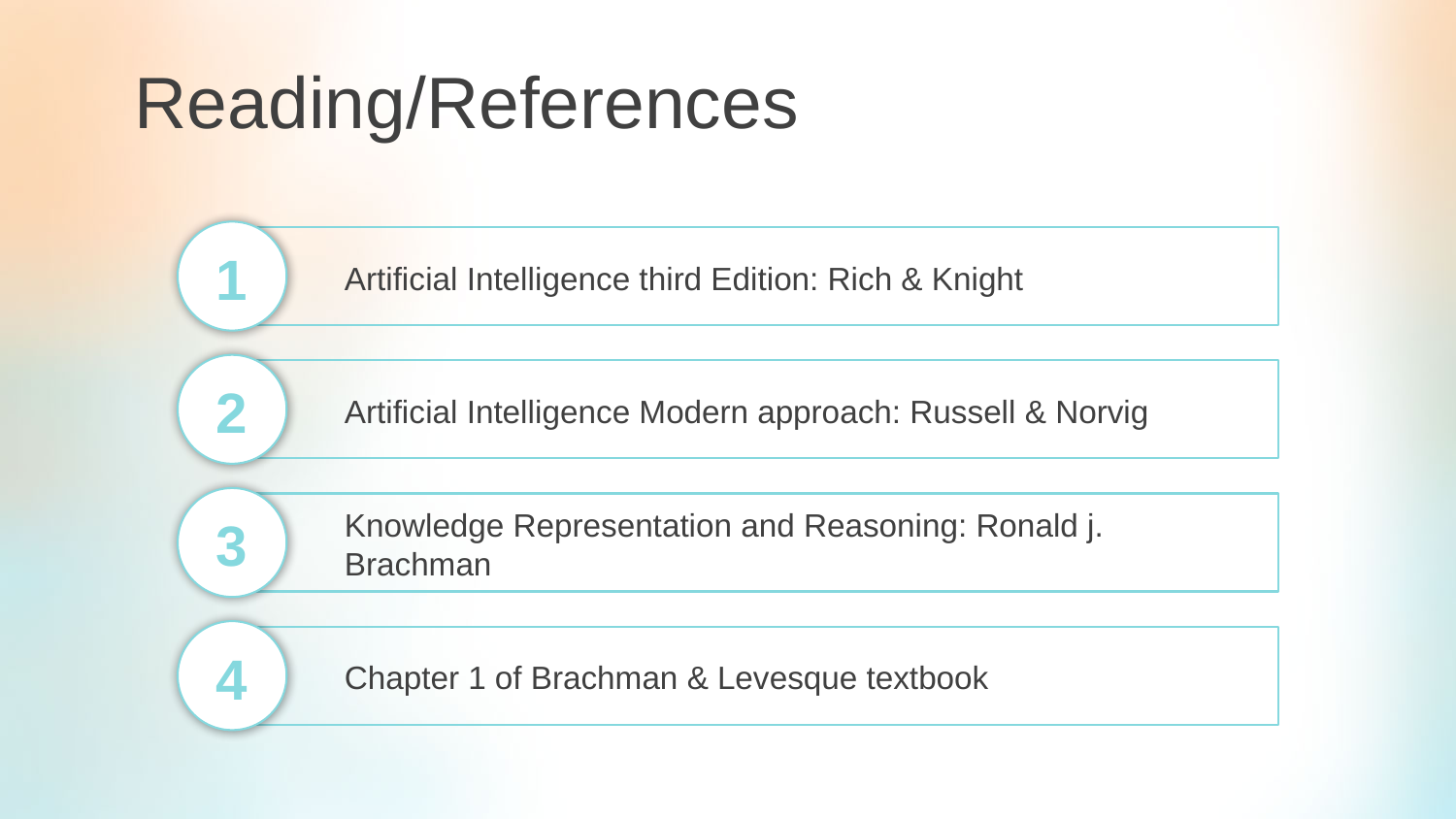

Reading/References

1
Artificial Intelligence third Edition: Rich & Knight

2
Artificial Intelligence Modern approach: Russell & Norvig

Knowledge Representation and Reasoning: Ronald j. Brachman
3

4
Chapter 1 of Brachman & Levesque textbook